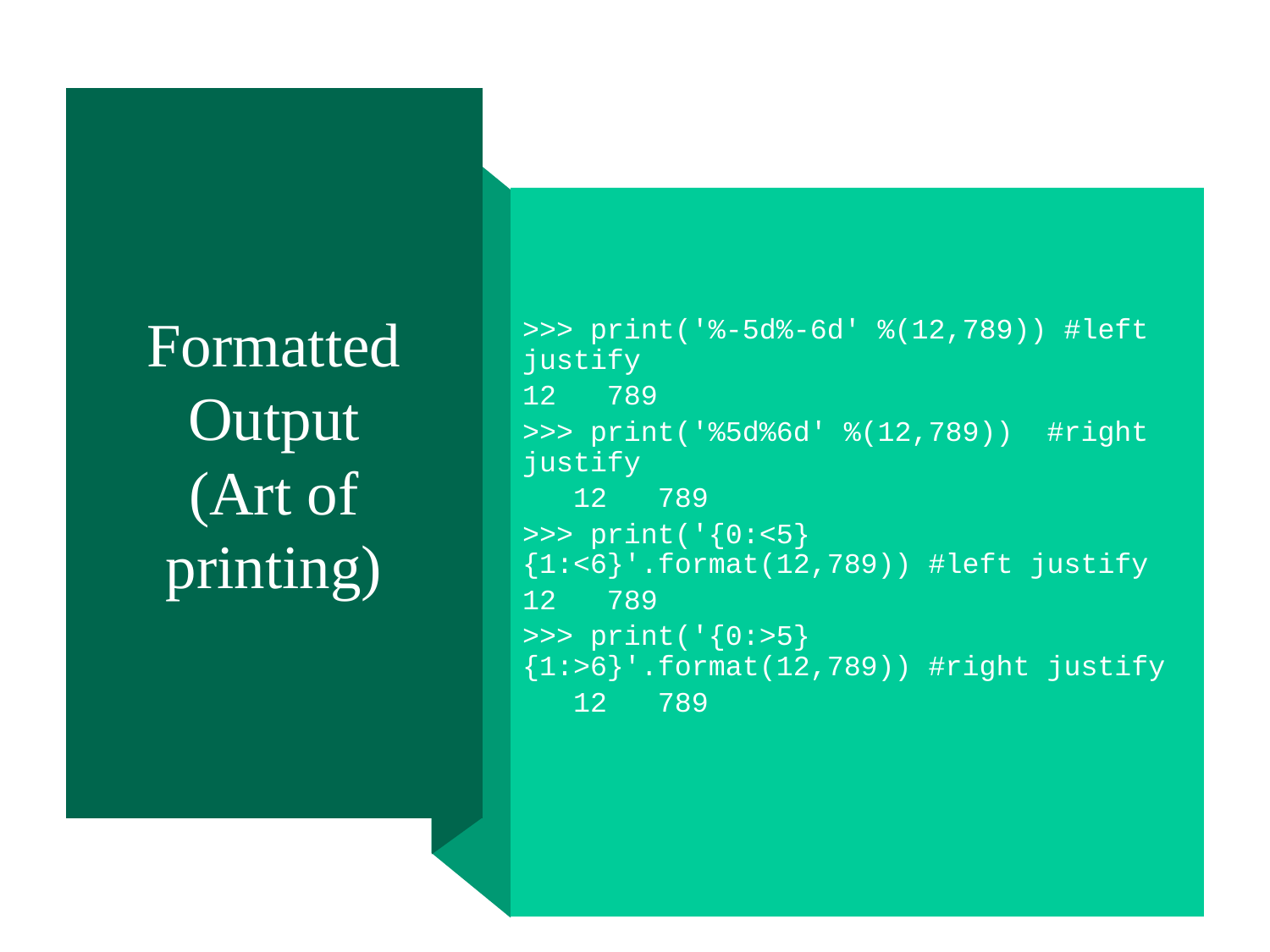

# Formatted Output (Art of printing)

>>> print('%-5d%-6d' %(12,789)) #left justify
12   789
>>> print('%5d%6d' %(12,789))  #right justify
   12   789
>>> print('{0:<5}{1:<6}'.format(12,789)) #left justify
12   789
>>> print('{0:>5}{1:>6}'.format(12,789)) #right justify
   12   789